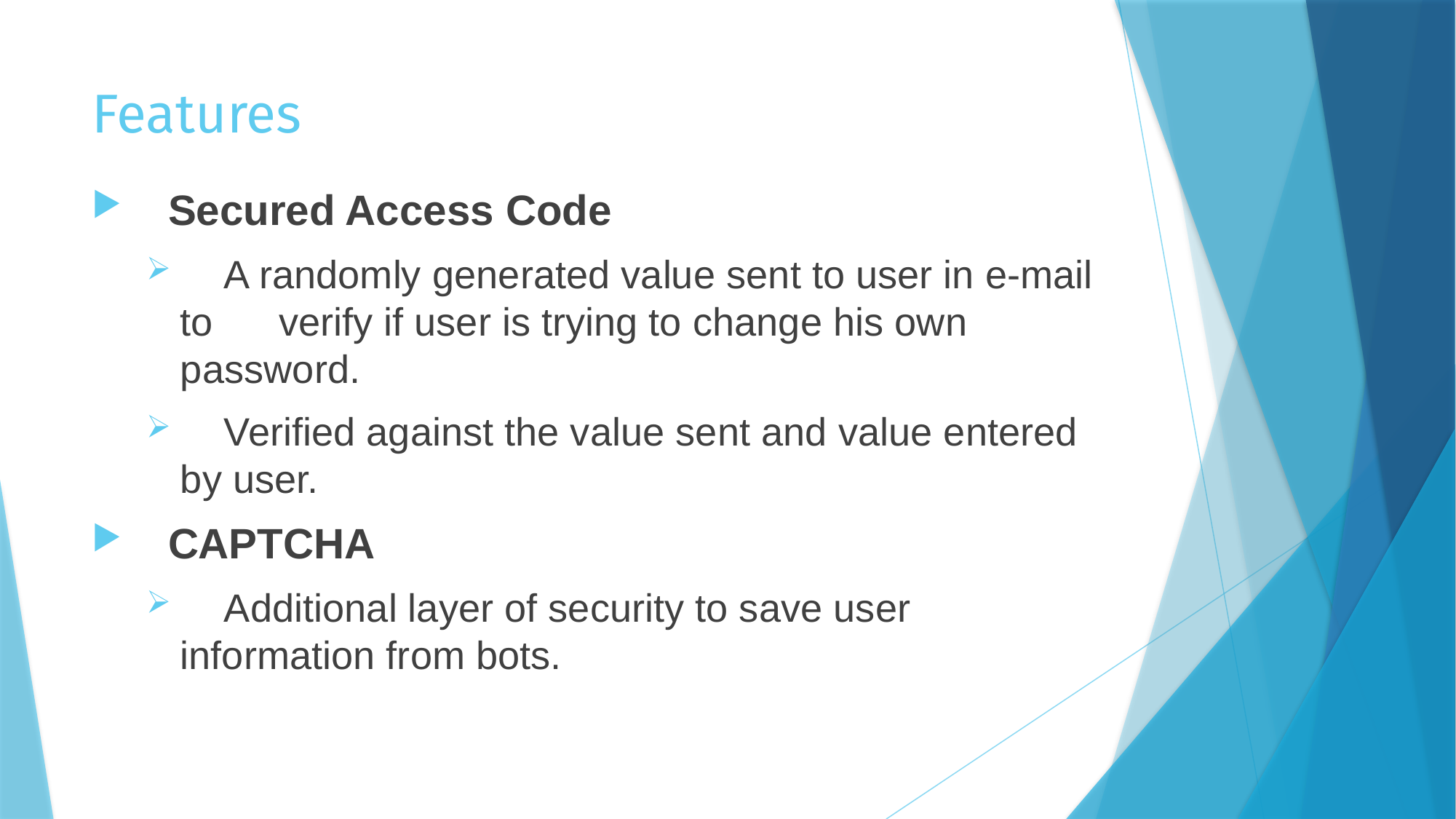

# Features
   Secured Access Code
    A randomly generated value sent to user in e-mail to      verify if user is trying to change his own password.
    Verified against the value sent and value entered by user.
   CAPTCHA
    Additional layer of security to save user information from bots.